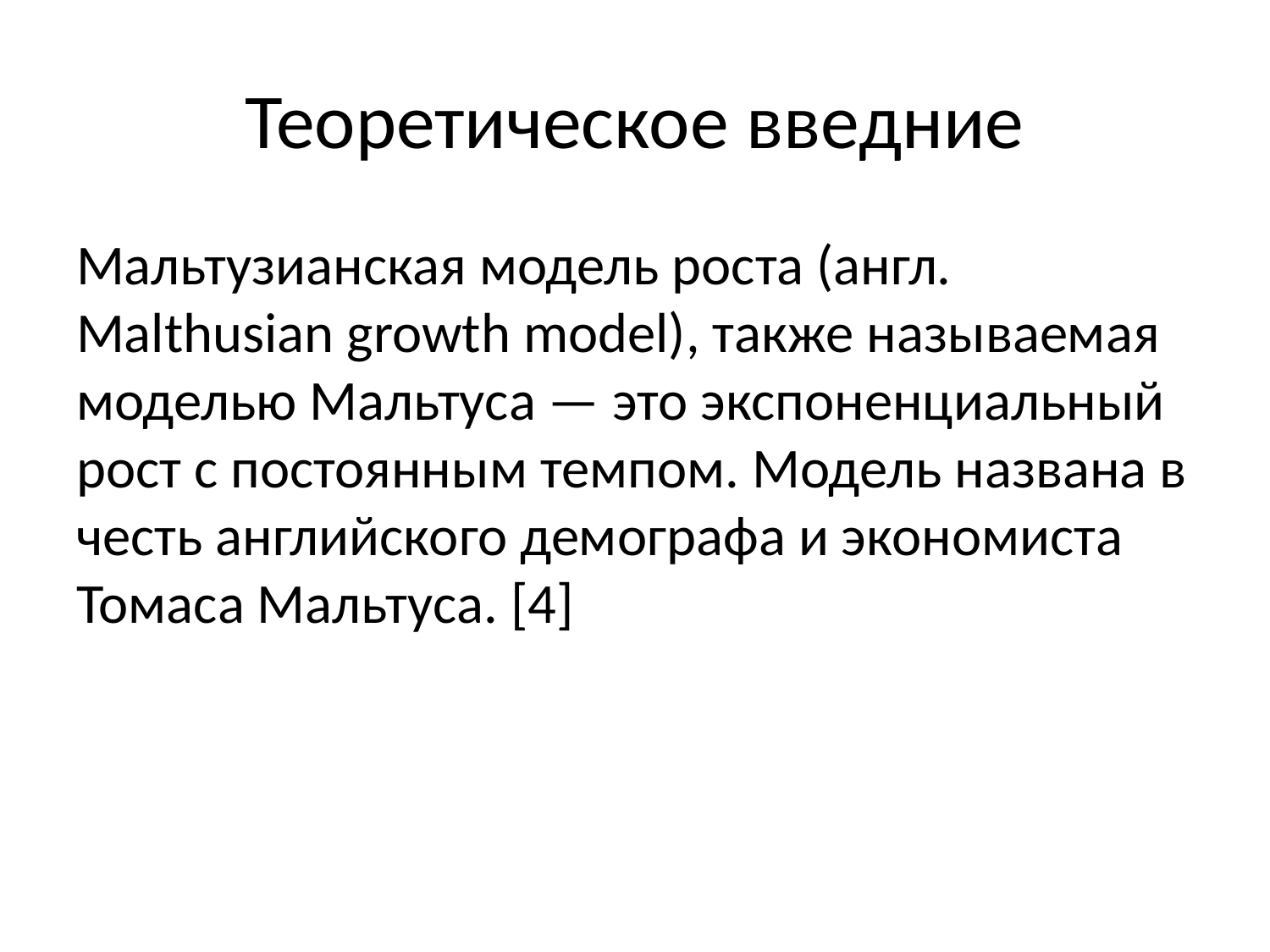

# Теоретическое введние
Мальтузианская модель роста (англ. Malthusian growth model), также называемая моделью Мальтуса — это экспоненциальный рост с постоянным темпом. Модель названа в честь английского демографа и экономиста Томаса Мальтуса. [4]